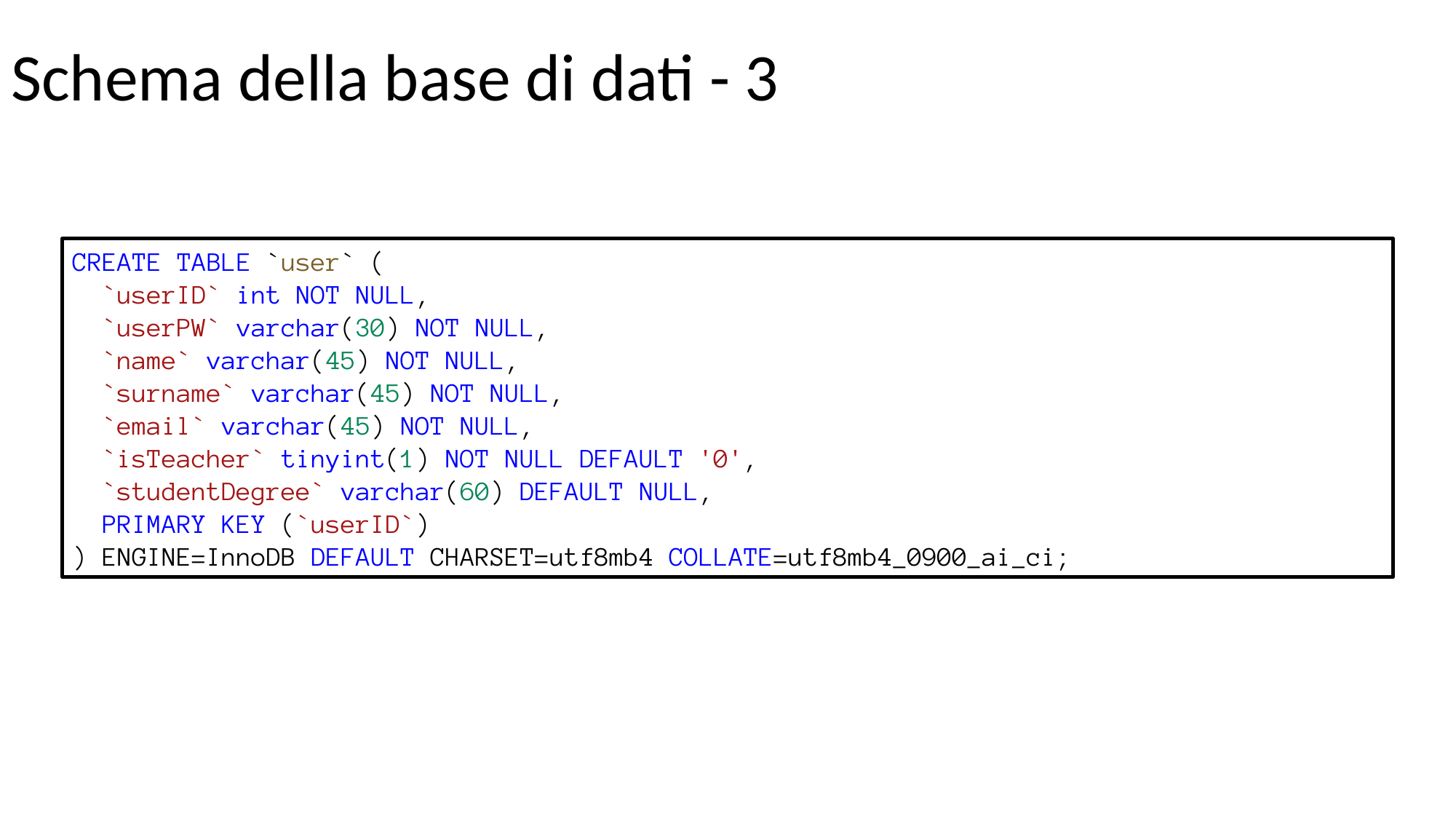

# Schema della base di dati - 3
CREATE TABLE `user` (
  `userID` int NOT NULL,
  `userPW` varchar(30) NOT NULL,
  `name` varchar(45) NOT NULL,
  `surname` varchar(45) NOT NULL,
  `email` varchar(45) NOT NULL,
  `isTeacher` tinyint(1) NOT NULL DEFAULT '0',
  `studentDegree` varchar(60) DEFAULT NULL,
  PRIMARY KEY (`userID`)
) ENGINE=InnoDB DEFAULT CHARSET=utf8mb4 COLLATE=utf8mb4_0900_ai_ci;